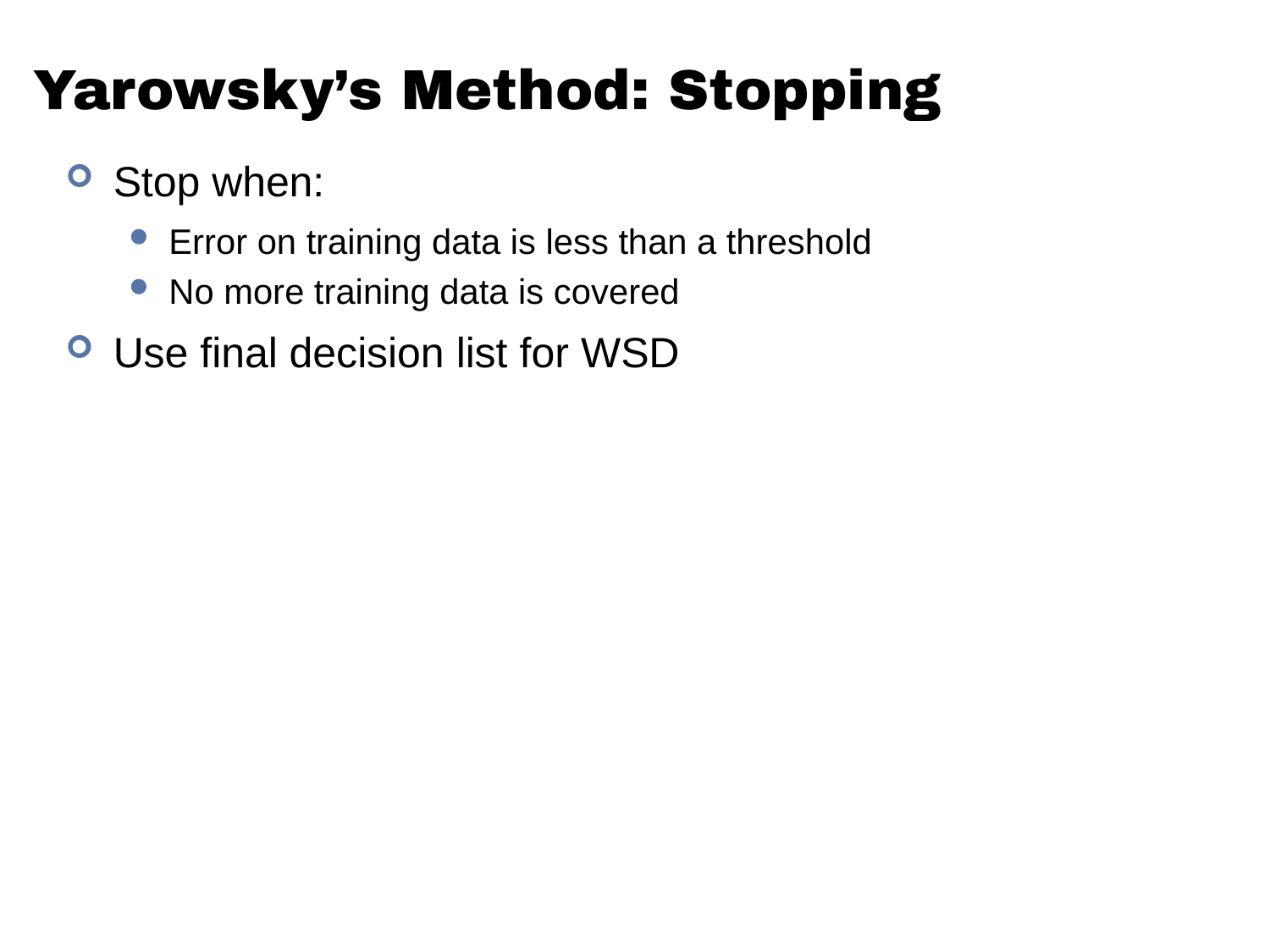

# Yarowsky’s Method: Stopping
Stop when:
Error on training data is less than a threshold
No more training data is covered
Use final decision list for WSD